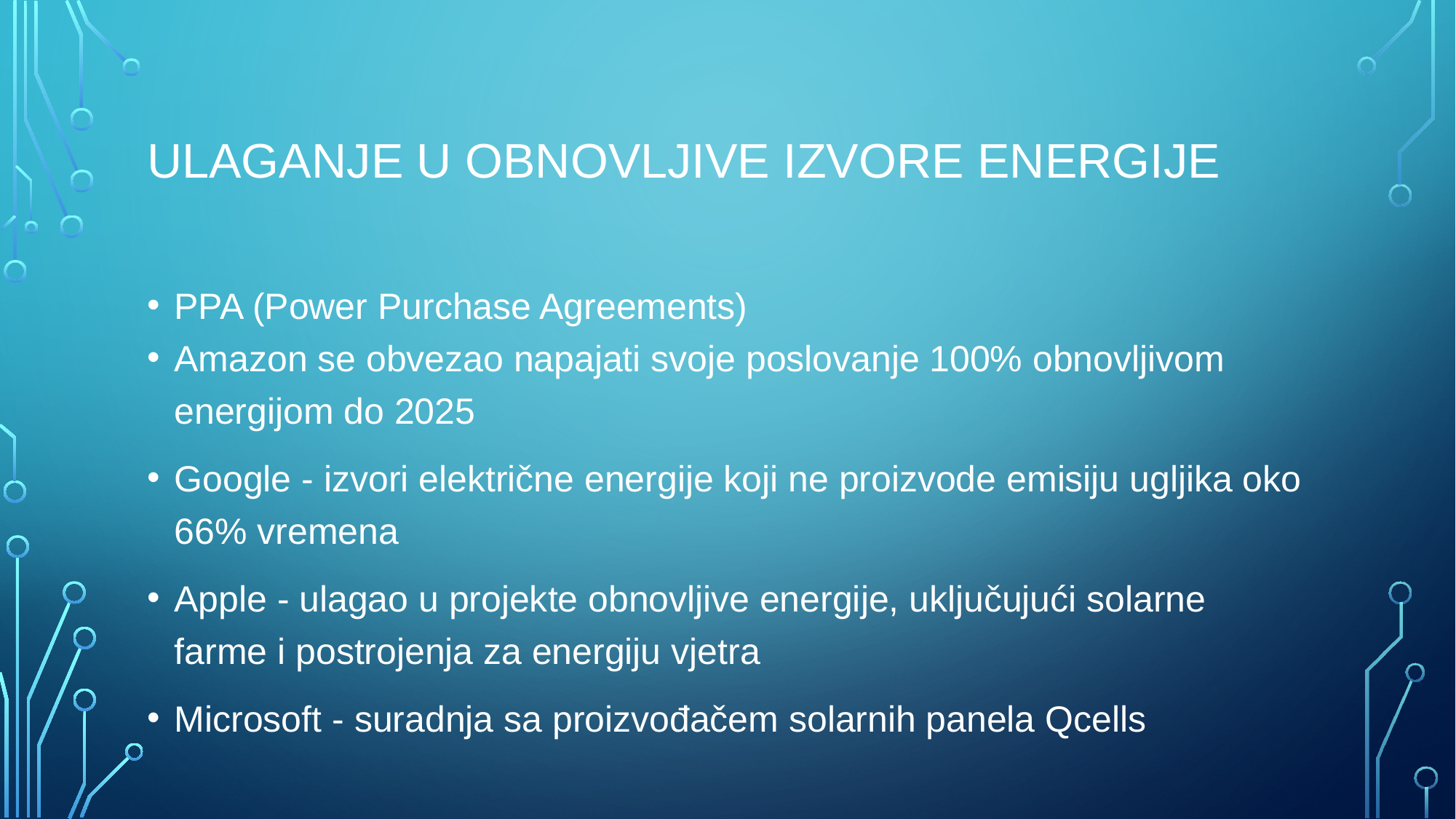

# ULAGANJE U OBNOVLJIVE IZVORE ENERGIJE
PPA (Power Purchase Agreements)
Amazon se obvezao napajati svoje poslovanje 100% obnovljivom energijom do 2025
Google - izvori električne energije koji ne proizvode emisiju ugljika oko 66% vremena
Apple - ulagao u projekte obnovljive energije, uključujući solarne farme i postrojenja za energiju vjetra
Microsoft - suradnja sa proizvođačem solarnih panela Qcells